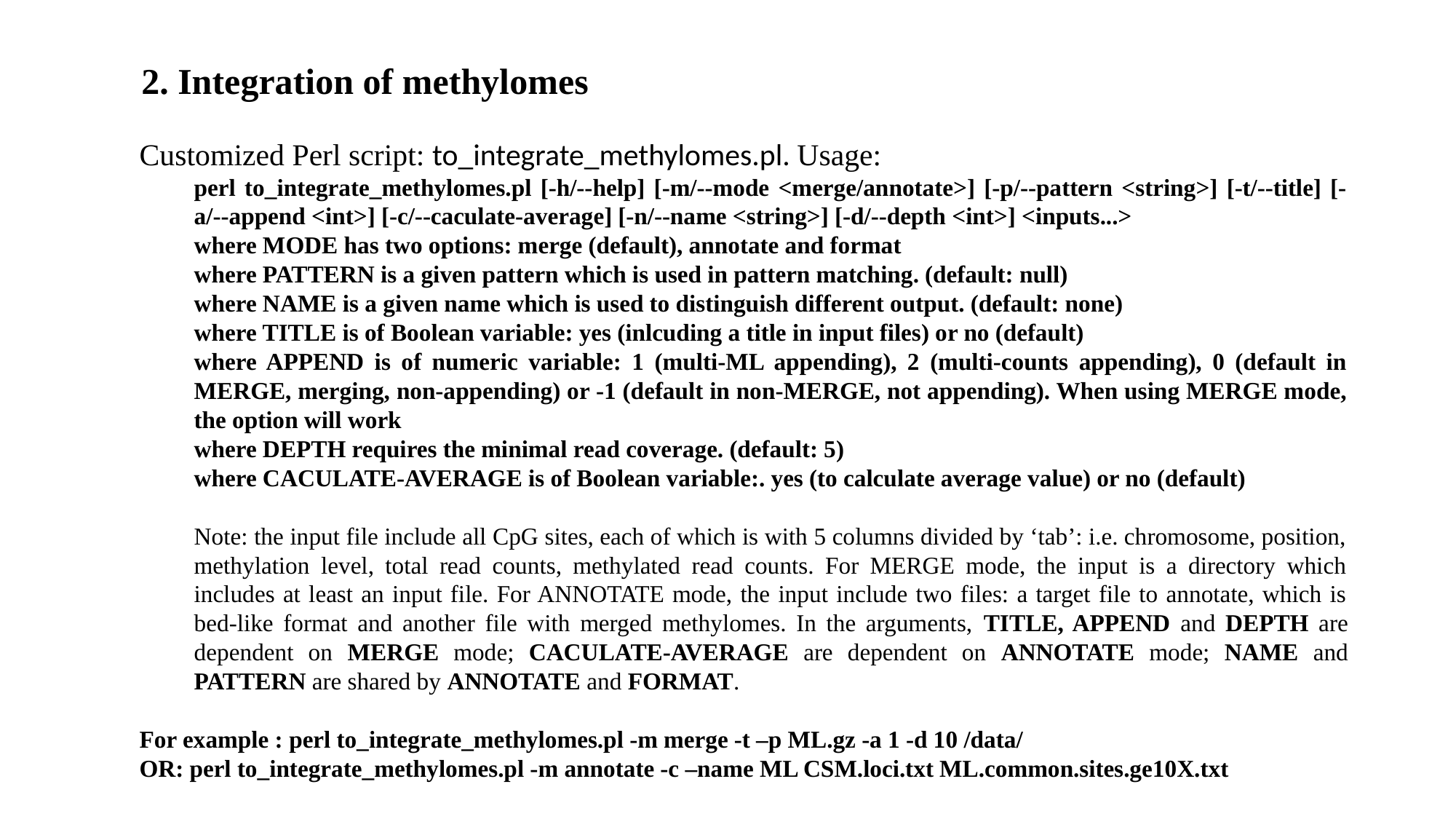

2. Integration of methylomes
Customized Perl script: to_integrate_methylomes.pl. Usage:
perl to_integrate_methylomes.pl [-h/--help] [-m/--mode <merge/annotate>] [-p/--pattern <string>] [-t/--title] [-a/--append <int>] [-c/--caculate-average] [-n/--name <string>] [-d/--depth <int>] <inputs...>
where MODE has two options: merge (default), annotate and format
where PATTERN is a given pattern which is used in pattern matching. (default: null)
where NAME is a given name which is used to distinguish different output. (default: none)
where TITLE is of Boolean variable: yes (inlcuding a title in input files) or no (default)
where APPEND is of numeric variable: 1 (multi-ML appending), 2 (multi-counts appending), 0 (default in MERGE, merging, non-appending) or -1 (default in non-MERGE, not appending). When using MERGE mode, the option will work
where DEPTH requires the minimal read coverage. (default: 5)
where CACULATE-AVERAGE is of Boolean variable:. yes (to calculate average value) or no (default)

Note: the input file include all CpG sites, each of which is with 5 columns divided by ‘tab’: i.e. chromosome, position, methylation level, total read counts, methylated read counts. For MERGE mode, the input is a directory which includes at least an input file. For ANNOTATE mode, the input include two files: a target file to annotate, which is bed-like format and another file with merged methylomes. In the arguments, TITLE, APPEND and DEPTH are dependent on MERGE mode; CACULATE-AVERAGE are dependent on ANNOTATE mode; NAME and PATTERN are shared by ANNOTATE and FORMAT.

For example : perl to_integrate_methylomes.pl -m merge -t –p ML.gz -a 1 -d 10 /data/
OR: perl to_integrate_methylomes.pl -m annotate -c –name ML CSM.loci.txt ML.common.sites.ge10X.txt